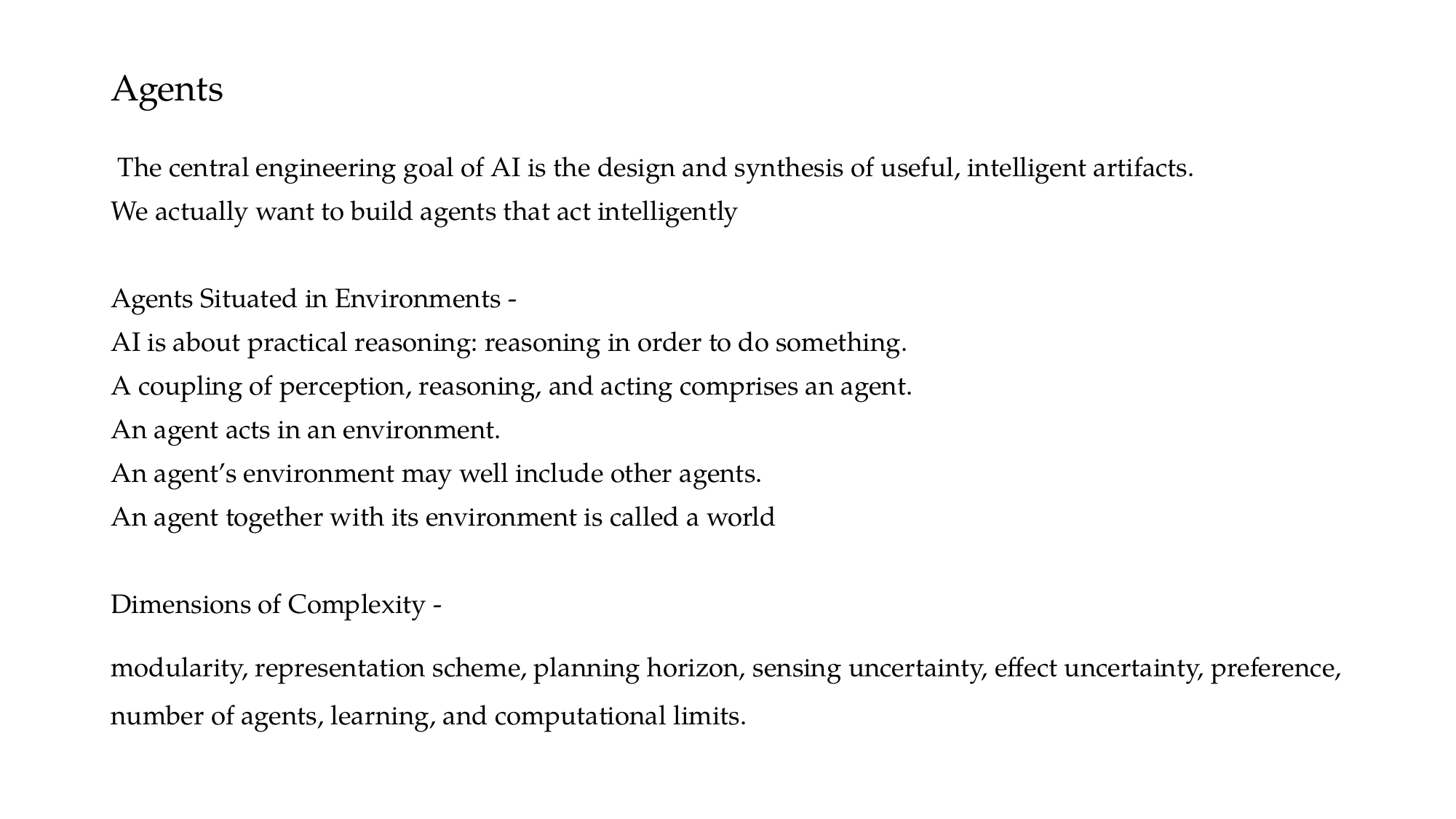

# Agents
 The central engineering goal of AI is the design and synthesis of useful, intelligent artifacts.
We actually want to build agents that act intelligently

Agents Situated in Environments -
AI is about practical reasoning: reasoning in order to do something.
A coupling of perception, reasoning, and acting comprises an agent.
An agent acts in an environment.
An agent’s environment may well include other agents.
An agent together with its environment is called a world

Dimensions of Complexity -
modularity, representation scheme, planning horizon, sensing uncertainty, effect uncertainty, preference, number of agents, learning, and computational limits.